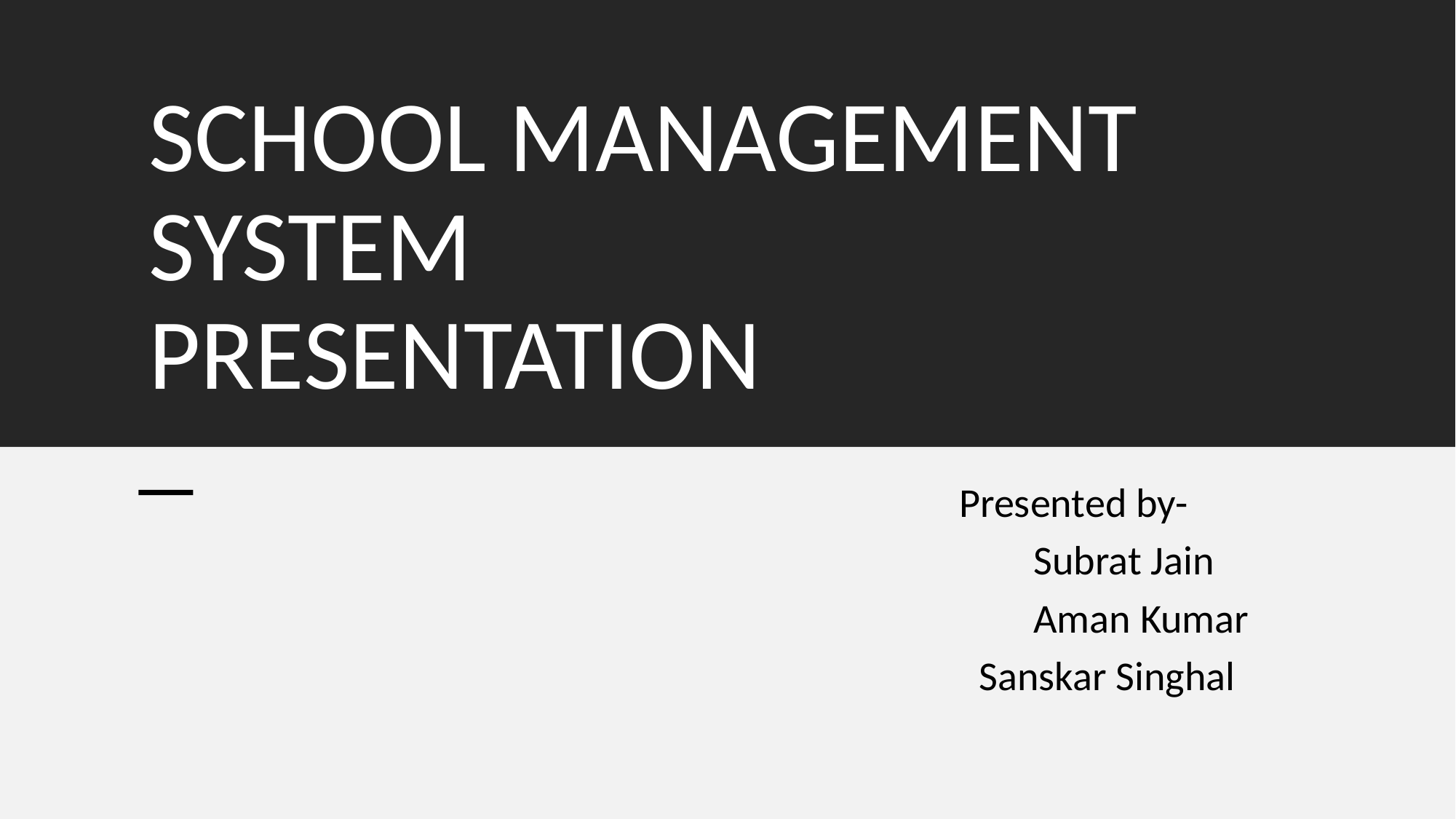

# SCHOOL MANAGEMENT SYSTEM PRESENTATION

                                                                        Presented by-
                                                                                Subrat Jain
                                                                                Aman Kumar
							Sanskar Singhal